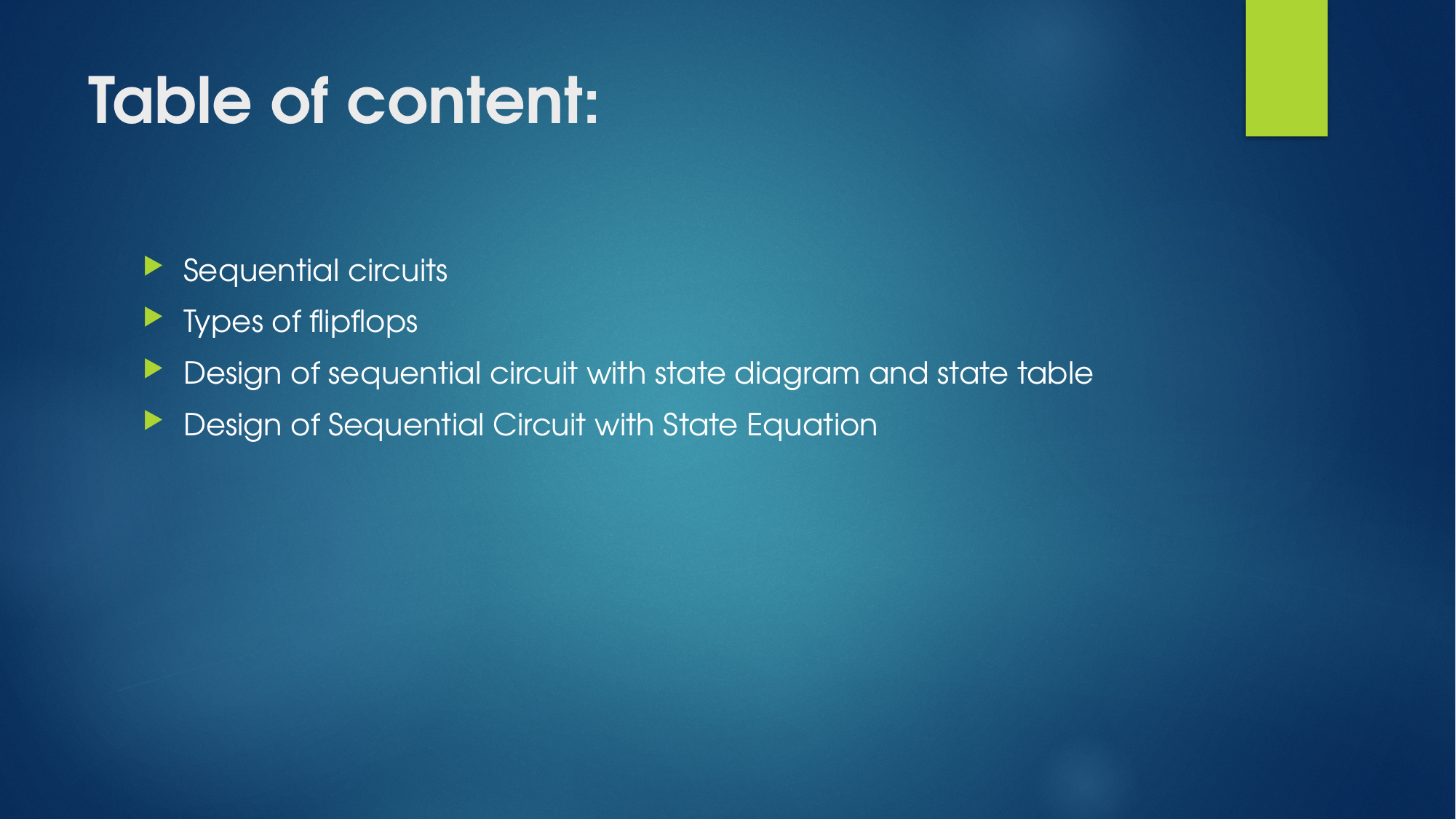

# Table of content:
Sequential circuits
Types of flipflops
Design of sequential circuit with state diagram and state table
Design of Sequential Circuit with State Equation